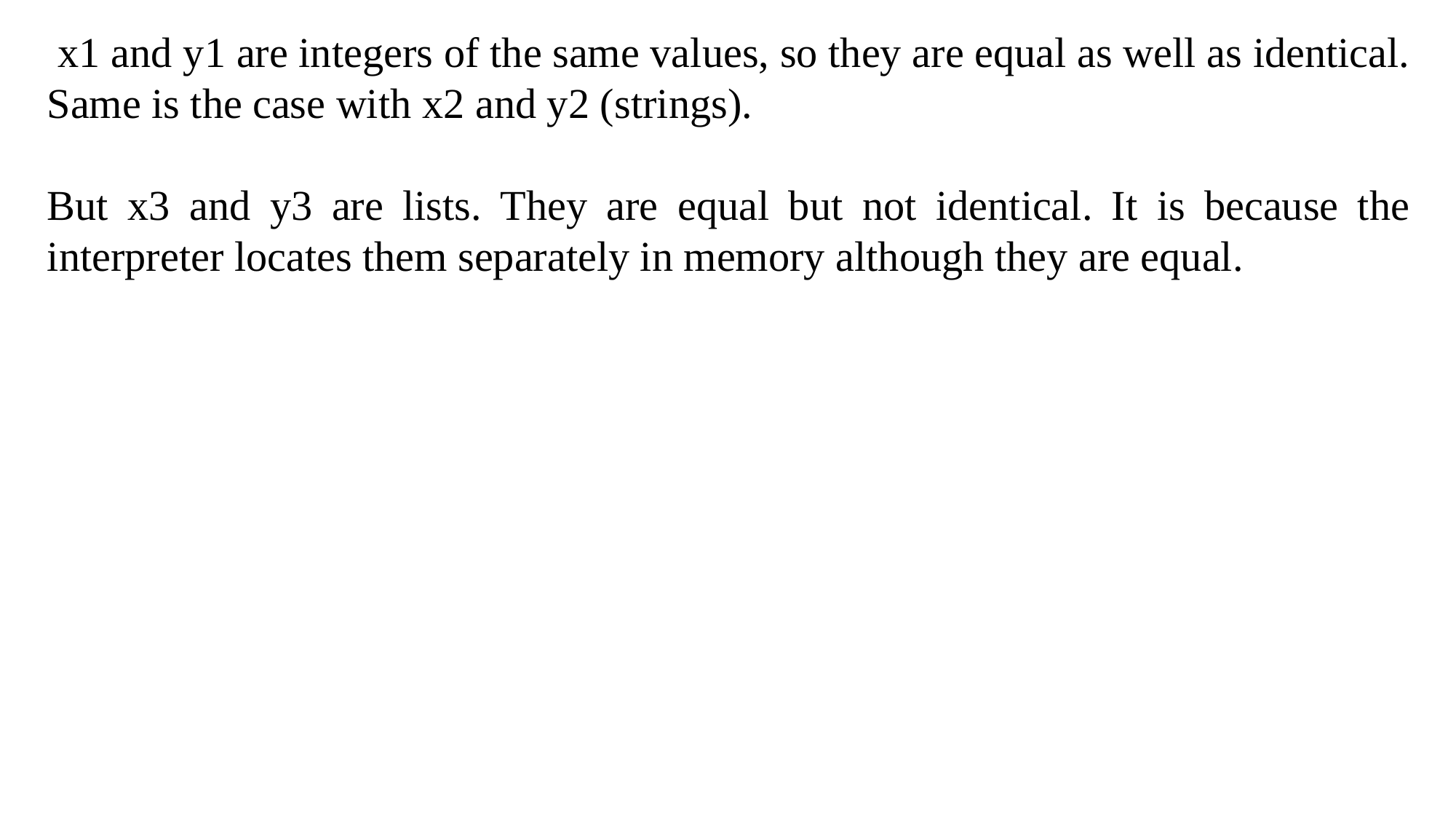

x1 and y1 are integers of the same values, so they are equal as well as identical. Same is the case with x2 and y2 (strings).

But x3 and y3 are lists. They are equal but not identical. It is because the interpreter locates them separately in memory although they are equal.